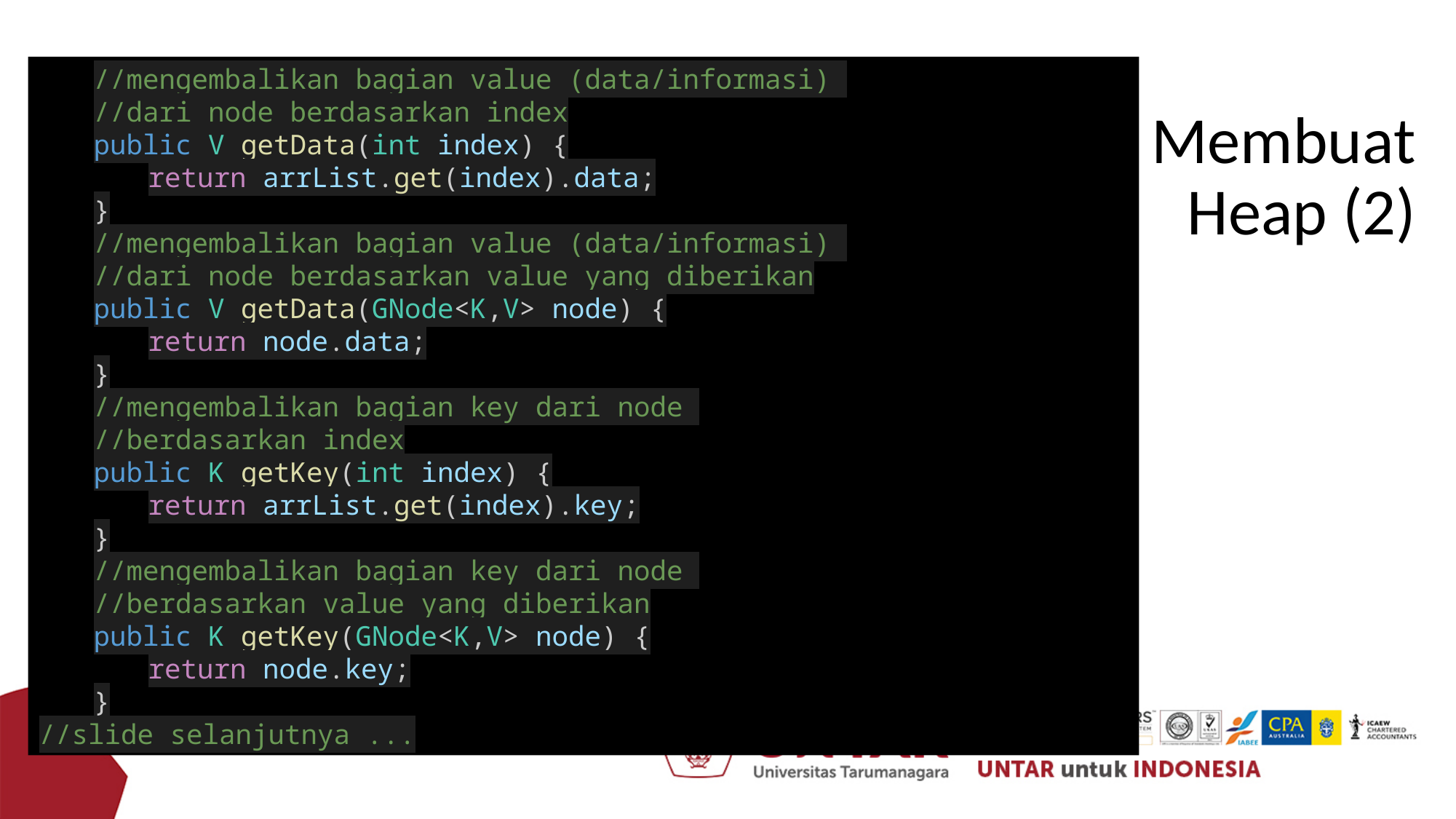

//mengembalikan bagian value (data/informasi)
//dari node berdasarkan index
public V getData(int index) {
return arrList.get(index).data;
}
//mengembalikan bagian value (data/informasi)
//dari node berdasarkan value yang diberikan
public V getData(GNode<K,V> node) {
return node.data;
}
//mengembalikan bagian key dari node
//berdasarkan index
public K getKey(int index) {
return arrList.get(index).key;
}
//mengembalikan bagian key dari node
//berdasarkan value yang diberikan
public K getKey(GNode<K,V> node) {
return node.key;
}
//slide selanjutnya ...
# Membuat Heap (2)